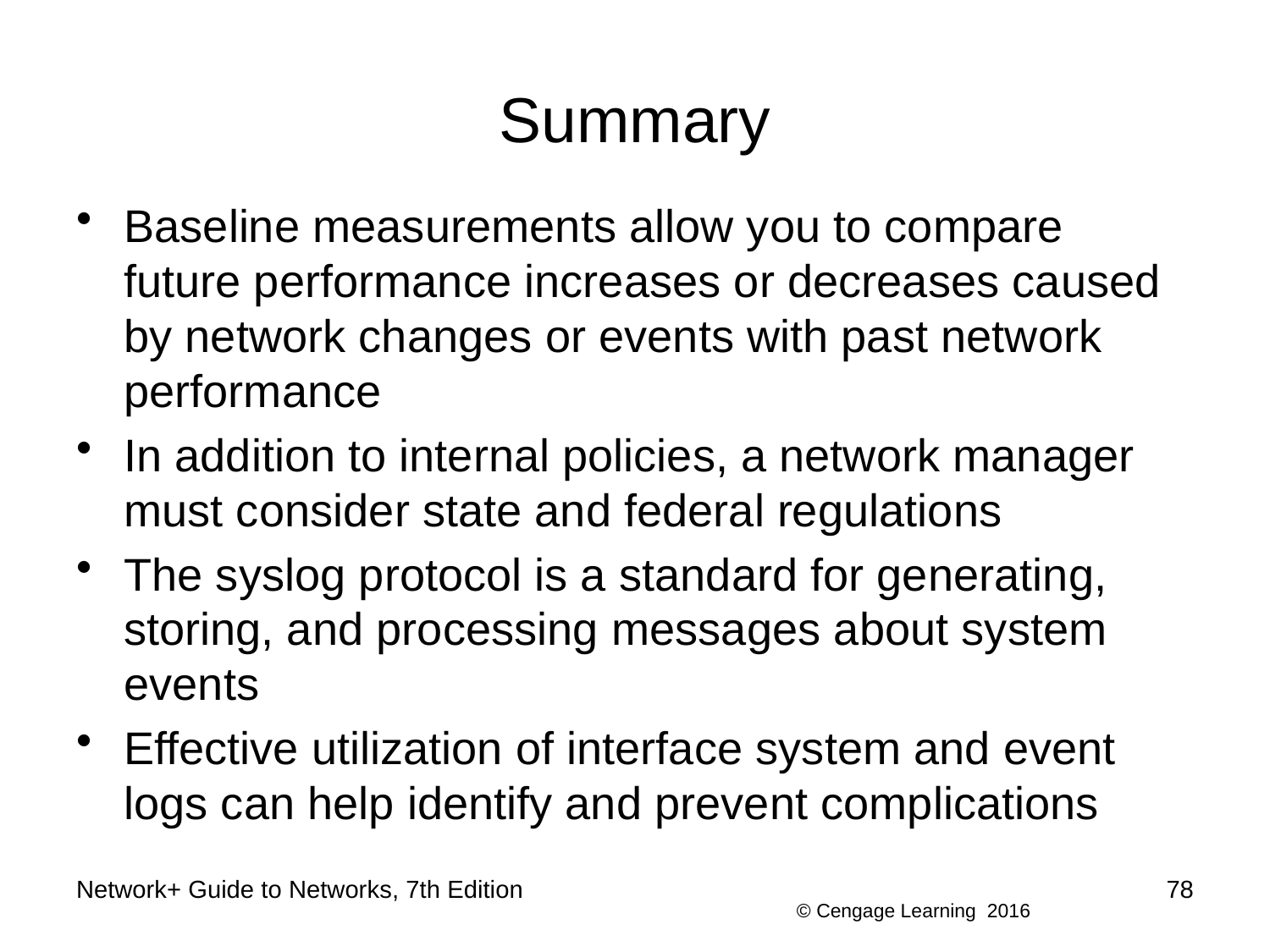

# Summary
Baseline measurements allow you to compare future performance increases or decreases caused by network changes or events with past network performance
In addition to internal policies, a network manager must consider state and federal regulations
The syslog protocol is a standard for generating, storing, and processing messages about system events
Effective utilization of interface system and event logs can help identify and prevent complications
Network+ Guide to Networks, 7th Edition
78